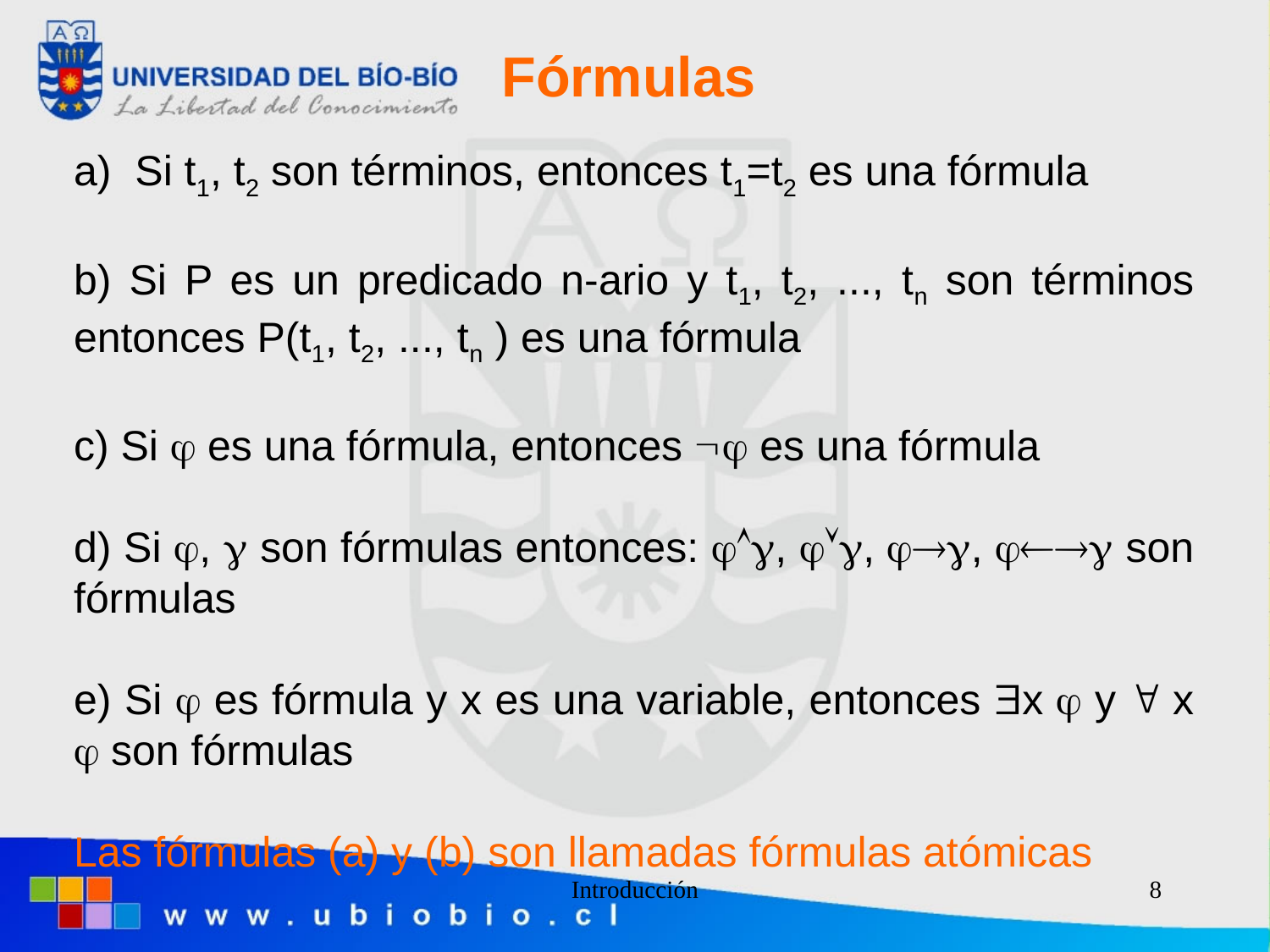

Fórmulas
a)  Si t1, t2 son términos, entonces t1=t2 es una fórmula

b) Si P es un predicado n-ario y t1, t2, ..., tn son términos entonces P(t1, t2, ..., tn ) es una fórmula

c) Si ϕ es una fórmula, entonces ¬ϕ es una fórmula

d) Si ϕ, γ son fórmulas entonces: ϕ∧γ, ϕ∨γ, ϕ→γ, ϕ←→γ son fórmulas

e) Si ϕ es fórmula y x es una variable, entonces ∃x ϕ y ∀ x ϕ son fórmulas

Las fórmulas (a) y (b) son llamadas fórmulas atómicas

Introducción
8